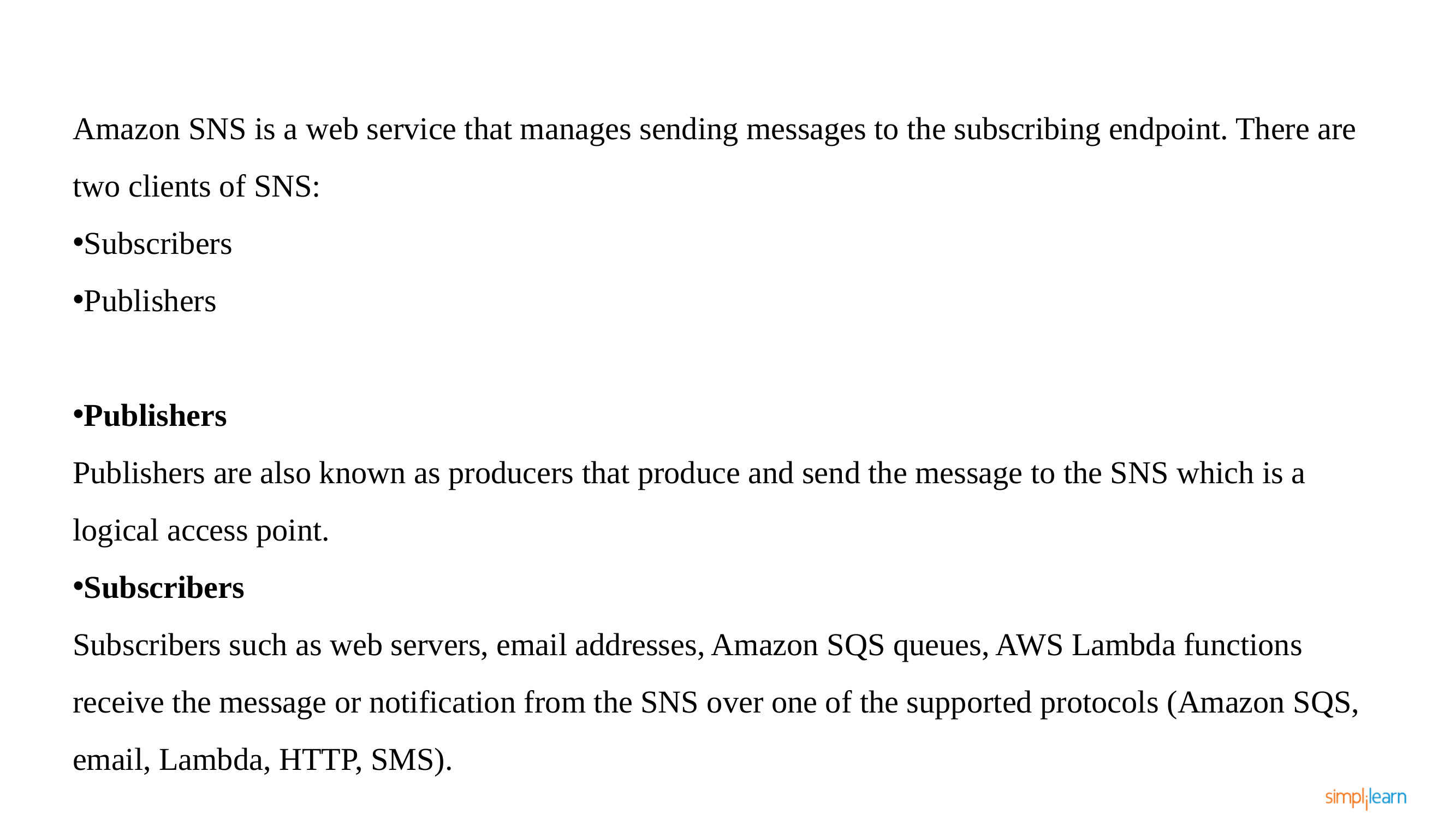

Amazon SNS is a web service that manages sending messages to the subscribing endpoint. There are two clients of SNS:
Subscribers
Publishers

Publishers
Publishers are also known as producers that produce and send the message to the SNS which is a logical access point.
Subscribers
Subscribers such as web servers, email addresses, Amazon SQS queues, AWS Lambda functions receive the message or notification from the SNS over one of the supported protocols (Amazon SQS, email, Lambda, HTTP, SMS).